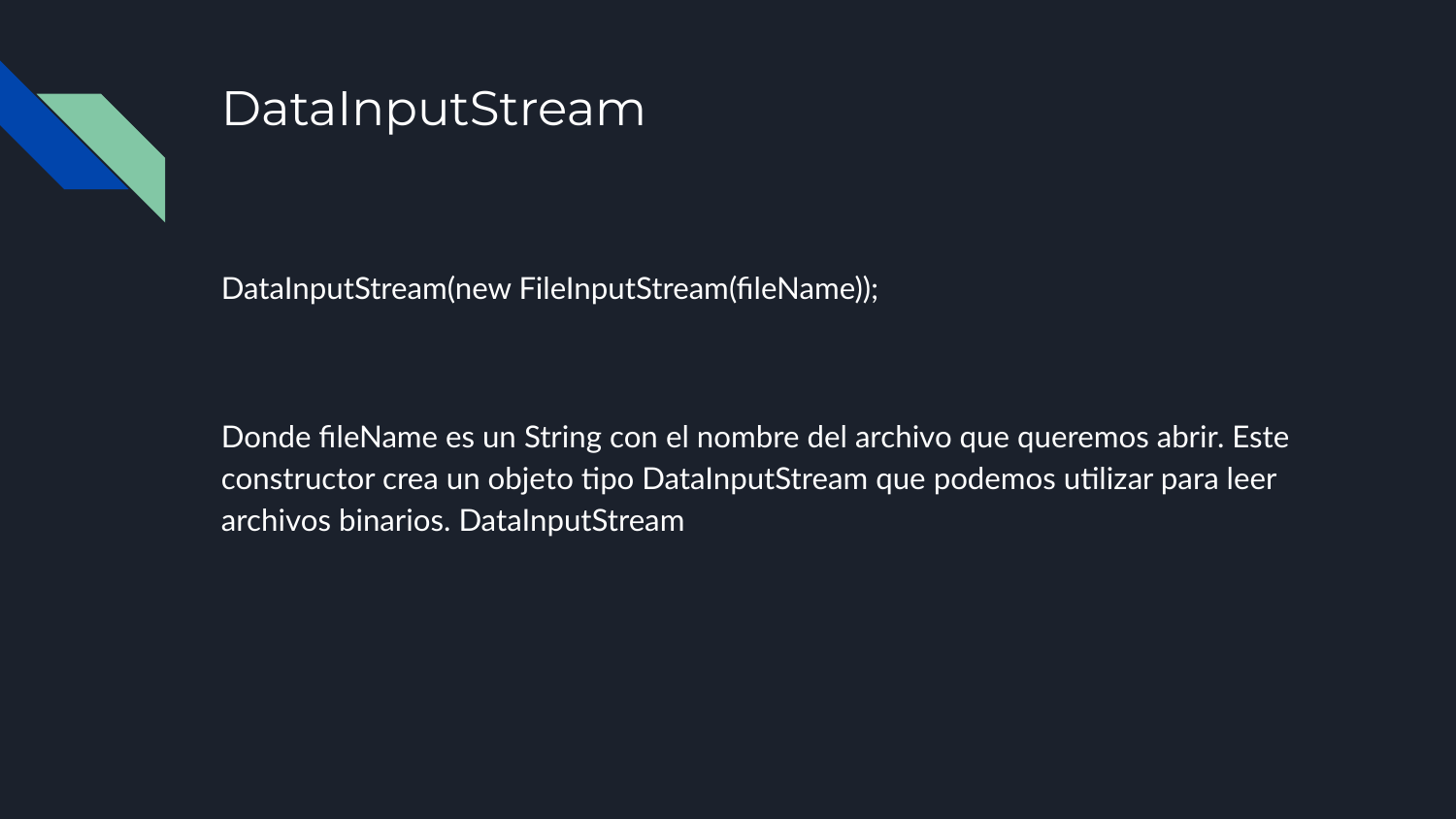

# DataInputStream
DataInputStream(new FileInputStream(fileName));

Donde fileName es un String con el nombre del archivo que queremos abrir. Este constructor crea un objeto tipo DataInputStream que podemos utilizar para leer archivos binarios. DataInputStream